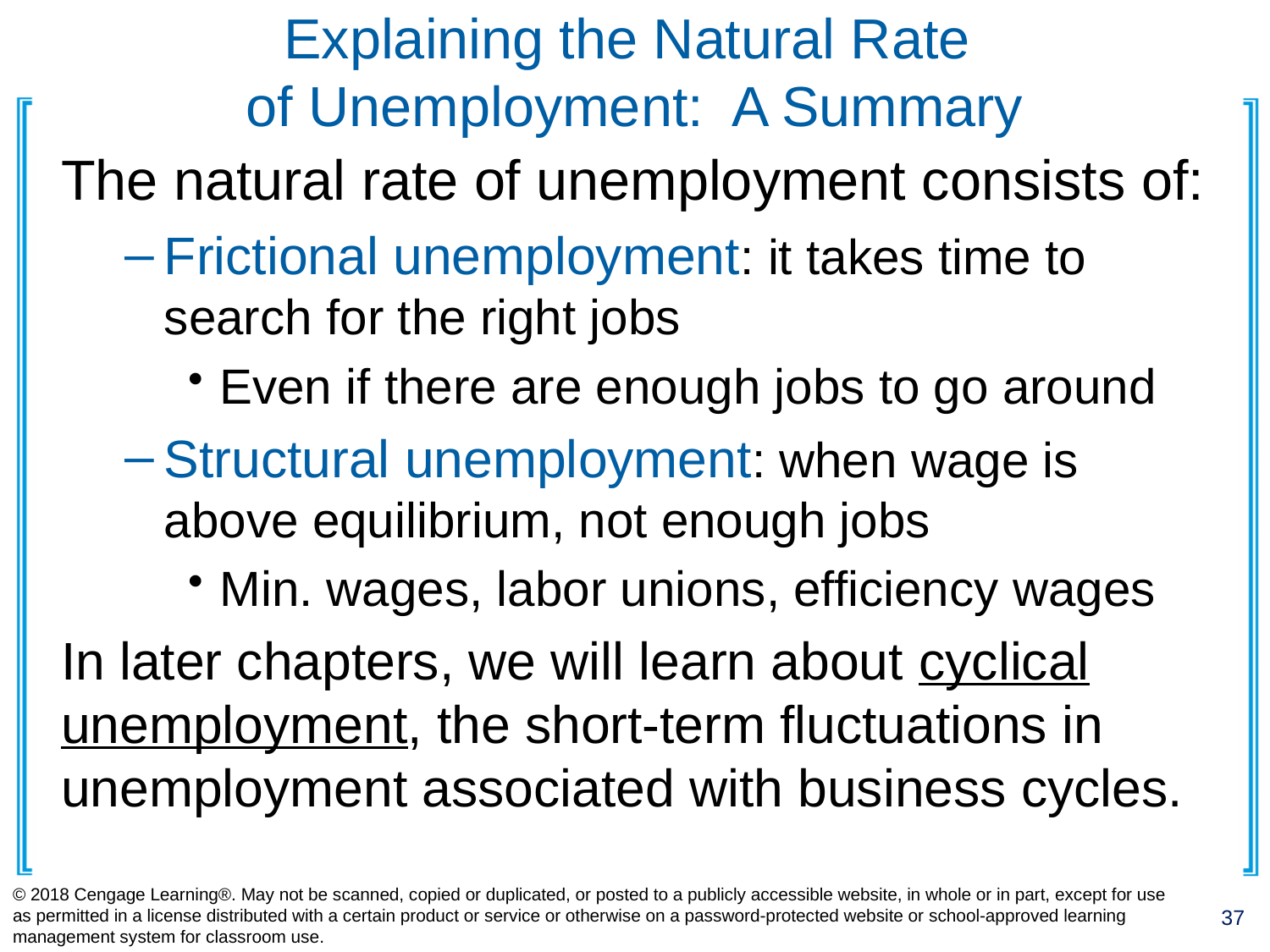

# Explaining the Natural Rate of Unemployment:  A Summary
The natural rate of unemployment consists of:
Frictional unemployment: it takes time to search for the right jobs
Even if there are enough jobs to go around
Structural unemployment: when wage is above equilibrium, not enough jobs
Min. wages, labor unions, efficiency wages
In later chapters, we will learn about cyclical unemployment, the short-term fluctuations in unemployment associated with business cycles.
© 2018 Cengage Learning®. May not be scanned, copied or duplicated, or posted to a publicly accessible website, in whole or in part, except for use as permitted in a license distributed with a certain product or service or otherwise on a password-protected website or school-approved learning management system for classroom use.
37